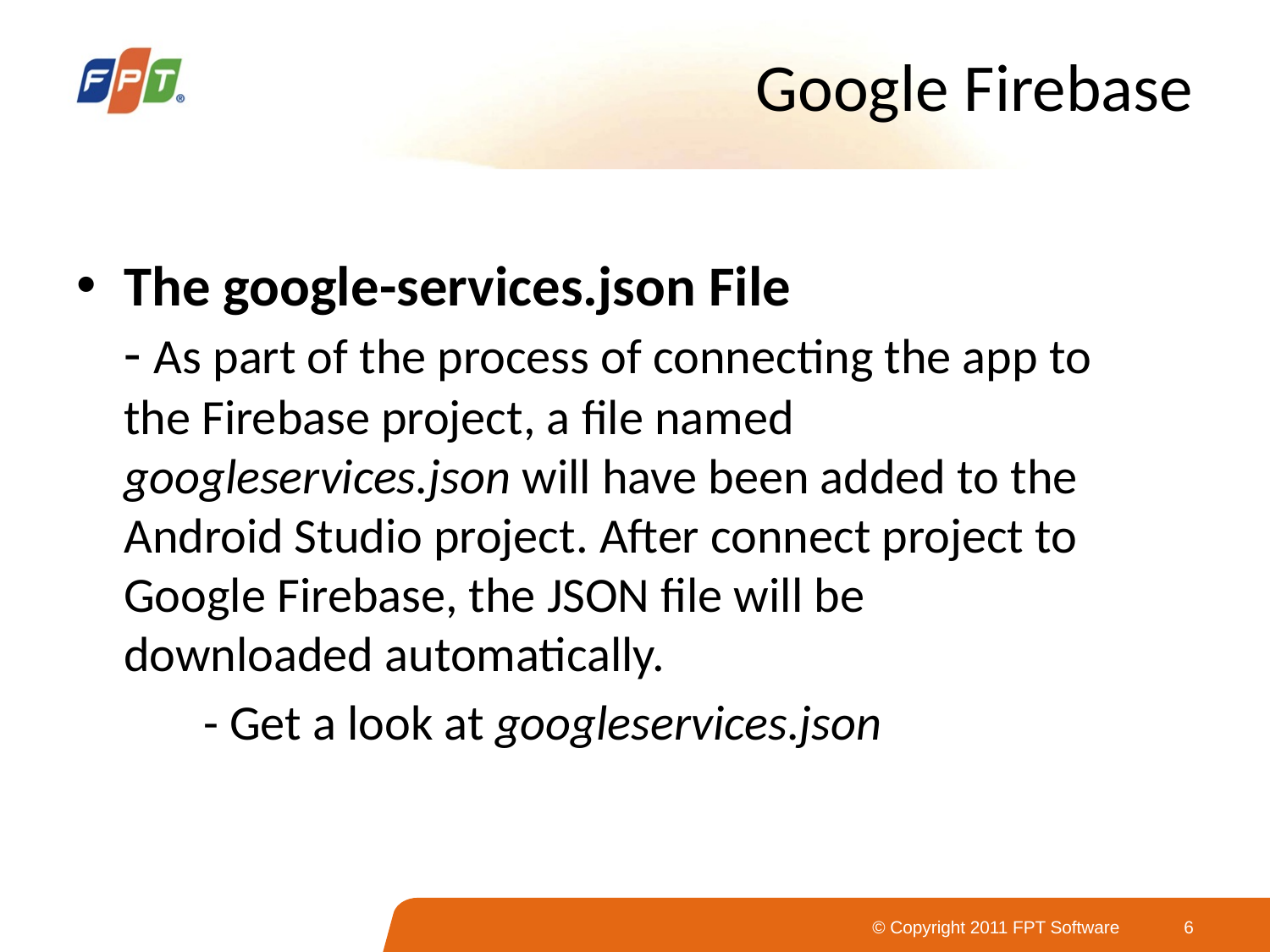

# Google Firebase
The google-services.json File
- As part of the process of connecting the app to the Firebase project, a file named googleservices.json will have been added to the Android Studio project. After connect project to Google Firebase, the JSON file will be downloaded automatically.
	- Get a look at googleservices.json